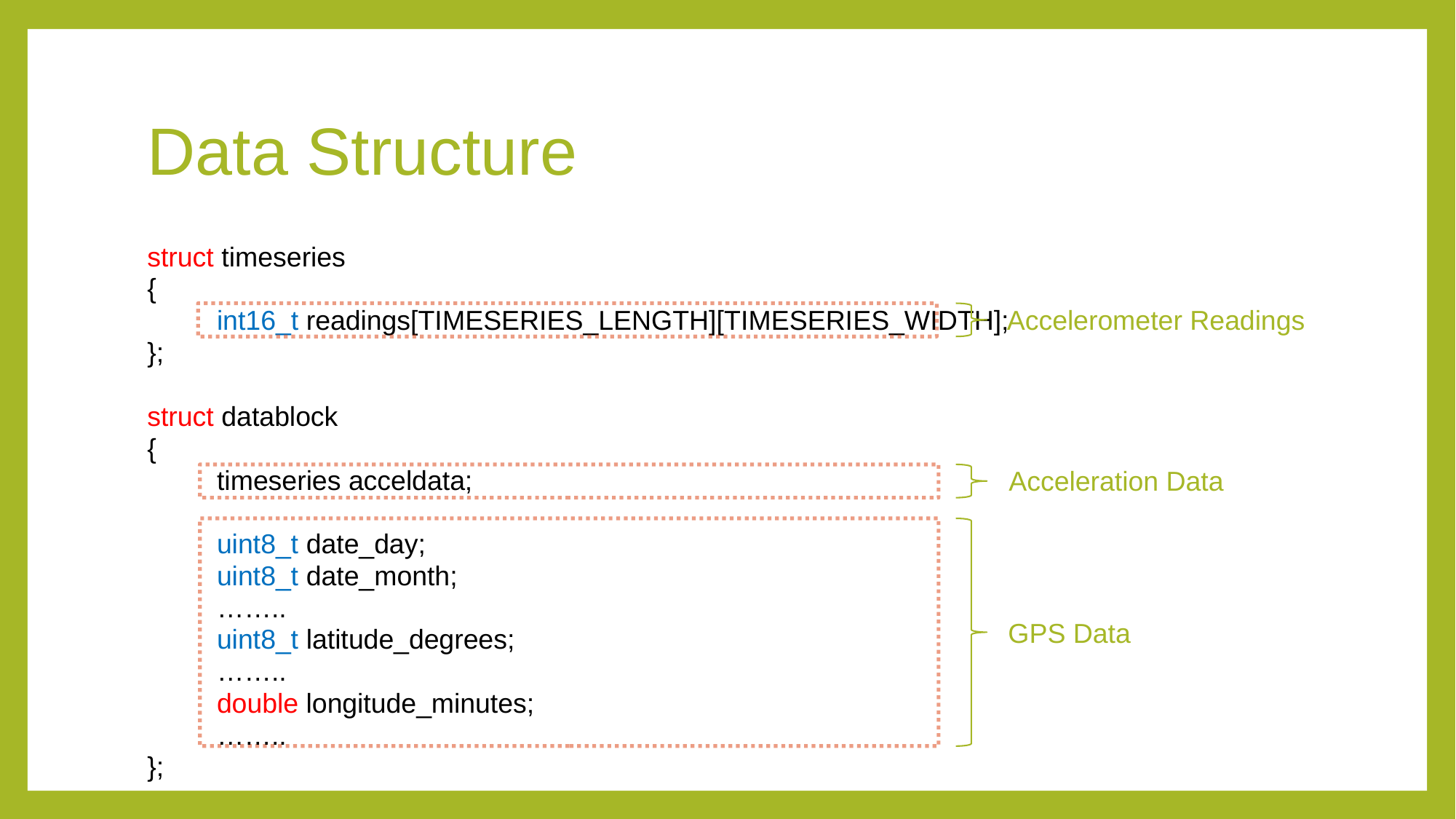

# Data Structure
struct timeseries
{
  int16_t readings[TIMESERIES_LENGTH][TIMESERIES_WIDTH];
};
Accelerometer Readings

struct datablock
{
  timeseries acceldata;

  uint8_t date_day;
  uint8_t date_month;
  ……..
  uint8_t latitude_degrees;
  ……..
  double longitude_minutes;
  ……..
};
Acceleration Data

GPS Data